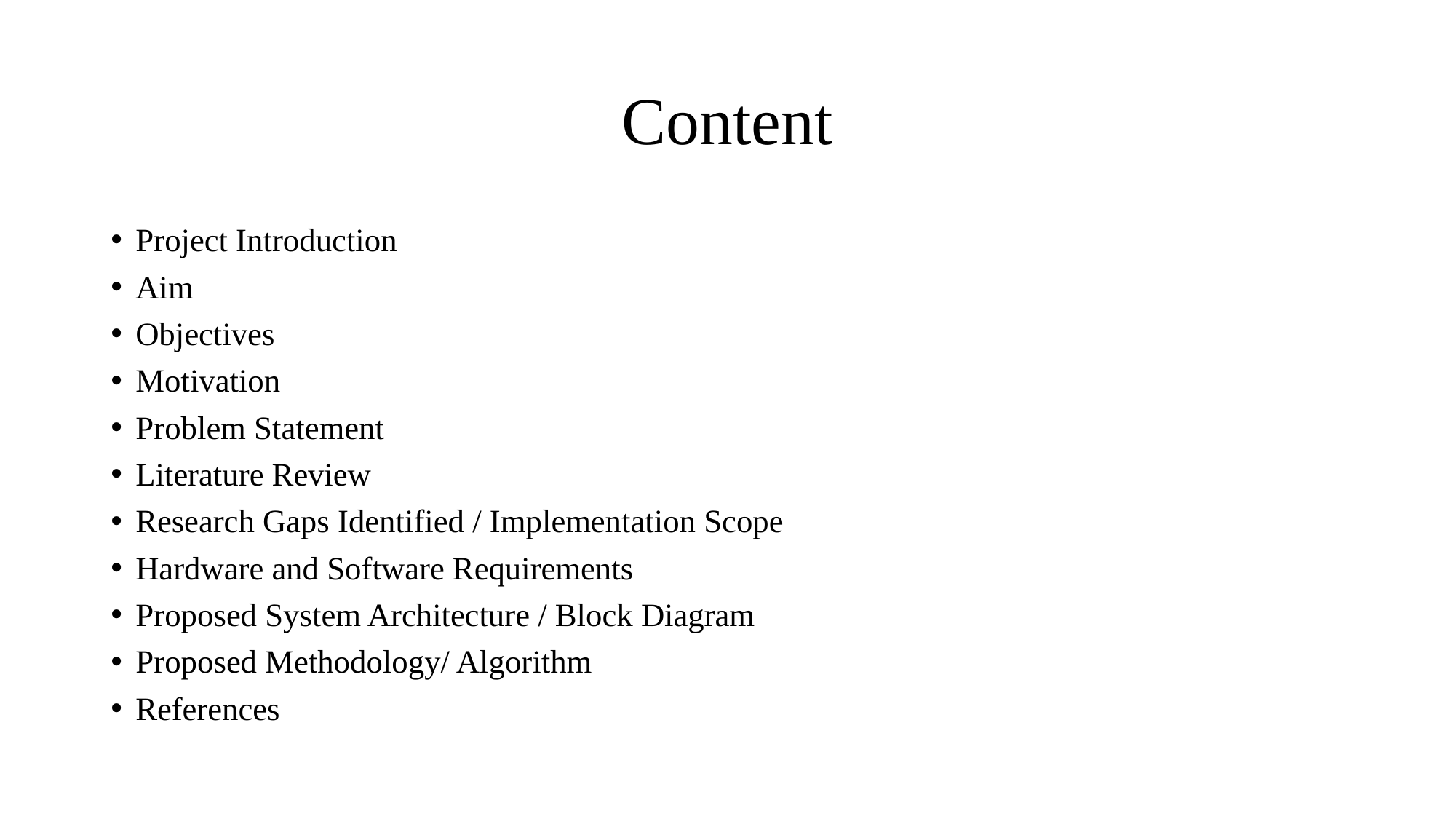

# Content
Project Introduction
Aim
Objectives
Motivation
Problem Statement
Literature Review
Research Gaps Identified / Implementation Scope
Hardware and Software Requirements
Proposed System Architecture / Block Diagram
Proposed Methodology/ Algorithm
References